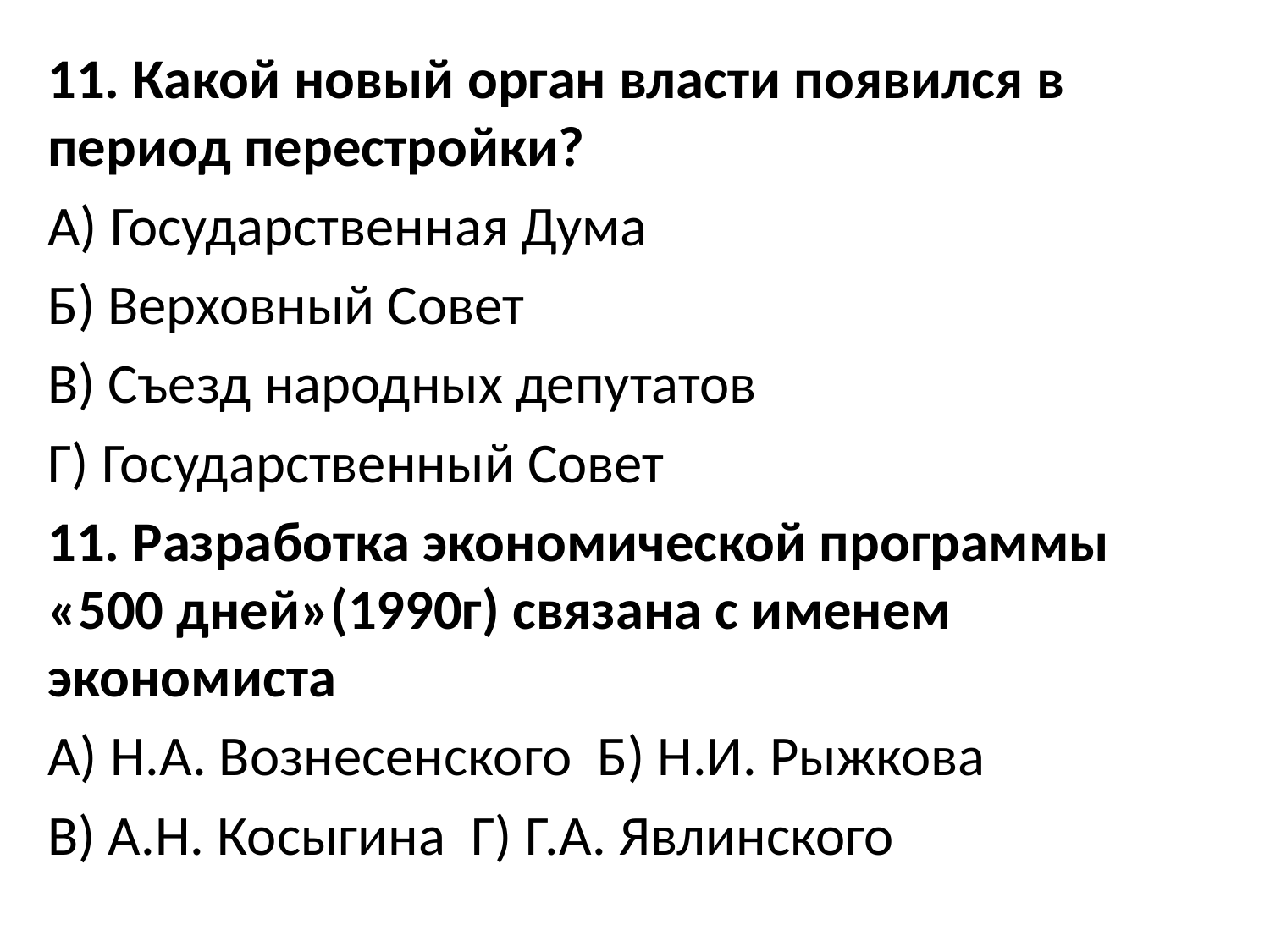

11. Какой новый орган власти появился в период перестройки?
А) Государственная Дума
Б) Верховный Совет
В) Съезд народных депутатов
Г) Государственный Совет
11. Разработка экономической программы «500 дней»(1990г) связана с именем экономиста
А) Н.А. Вознесенского  Б) Н.И. Рыжкова
В) А.Н. Косыгина  Г) Г.А. Явлинского